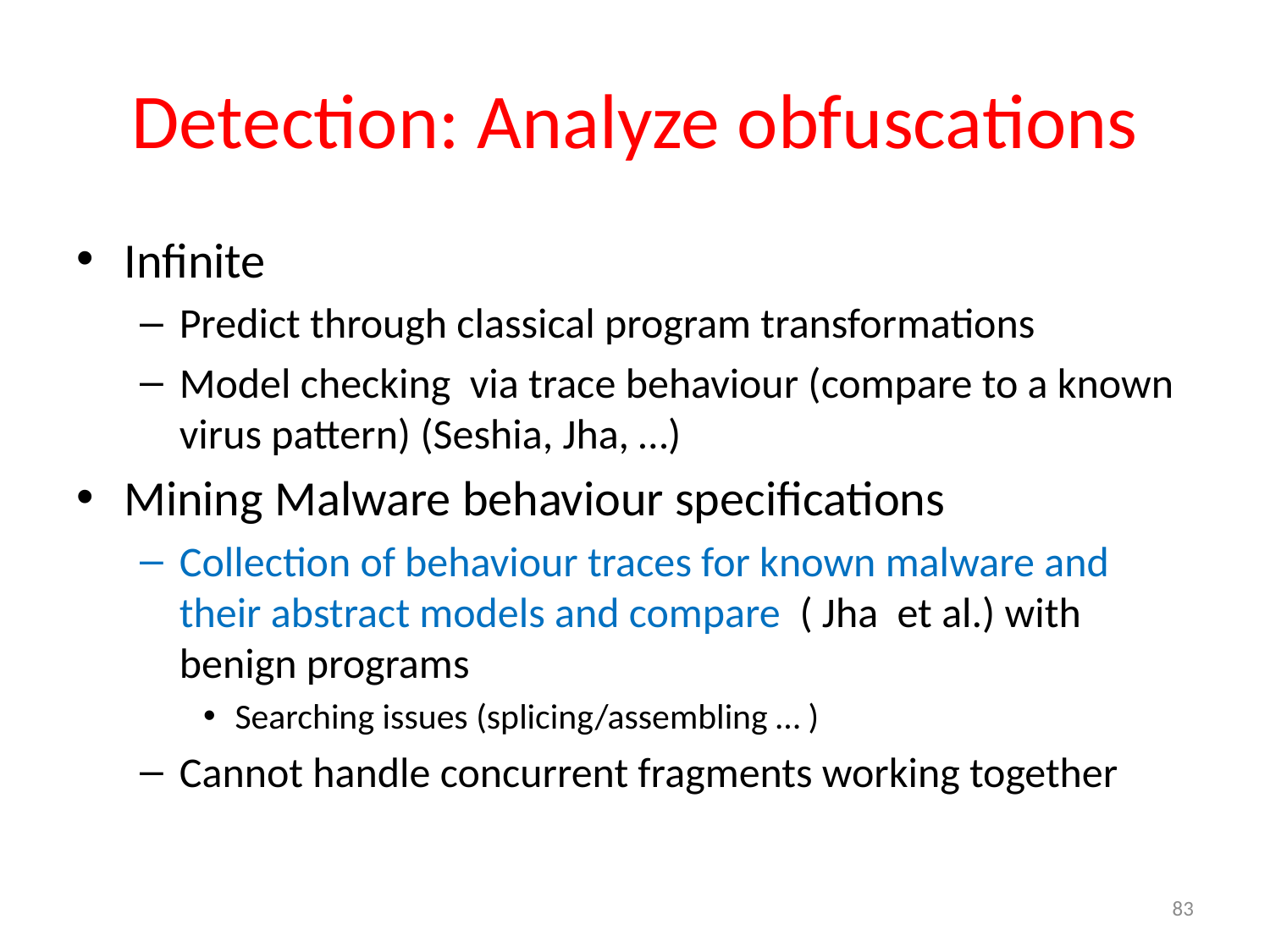

# Detection: Analyze obfuscations
Infinite
Predict through classical program transformations
Model checking  via trace behaviour (compare to a known virus pattern) (Seshia, Jha, …)
Mining Malware behaviour specifications
Collection of behaviour traces for known malware and their abstract models and compare  ( Jha  et al.) with benign programs
Searching issues (splicing/assembling … )
Cannot handle concurrent fragments working together
83